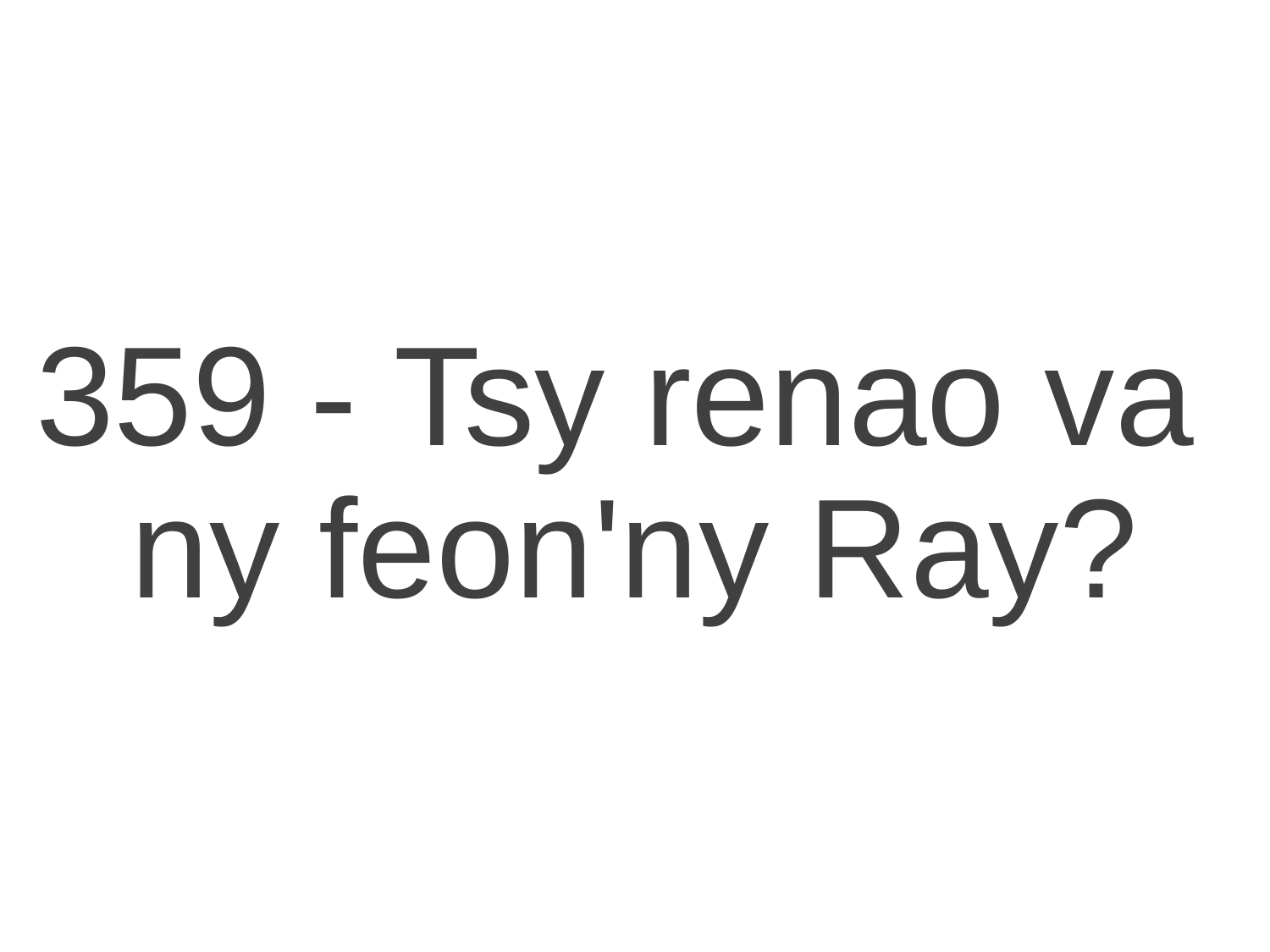

359 - Tsy renao va
ny feon'ny Ray?